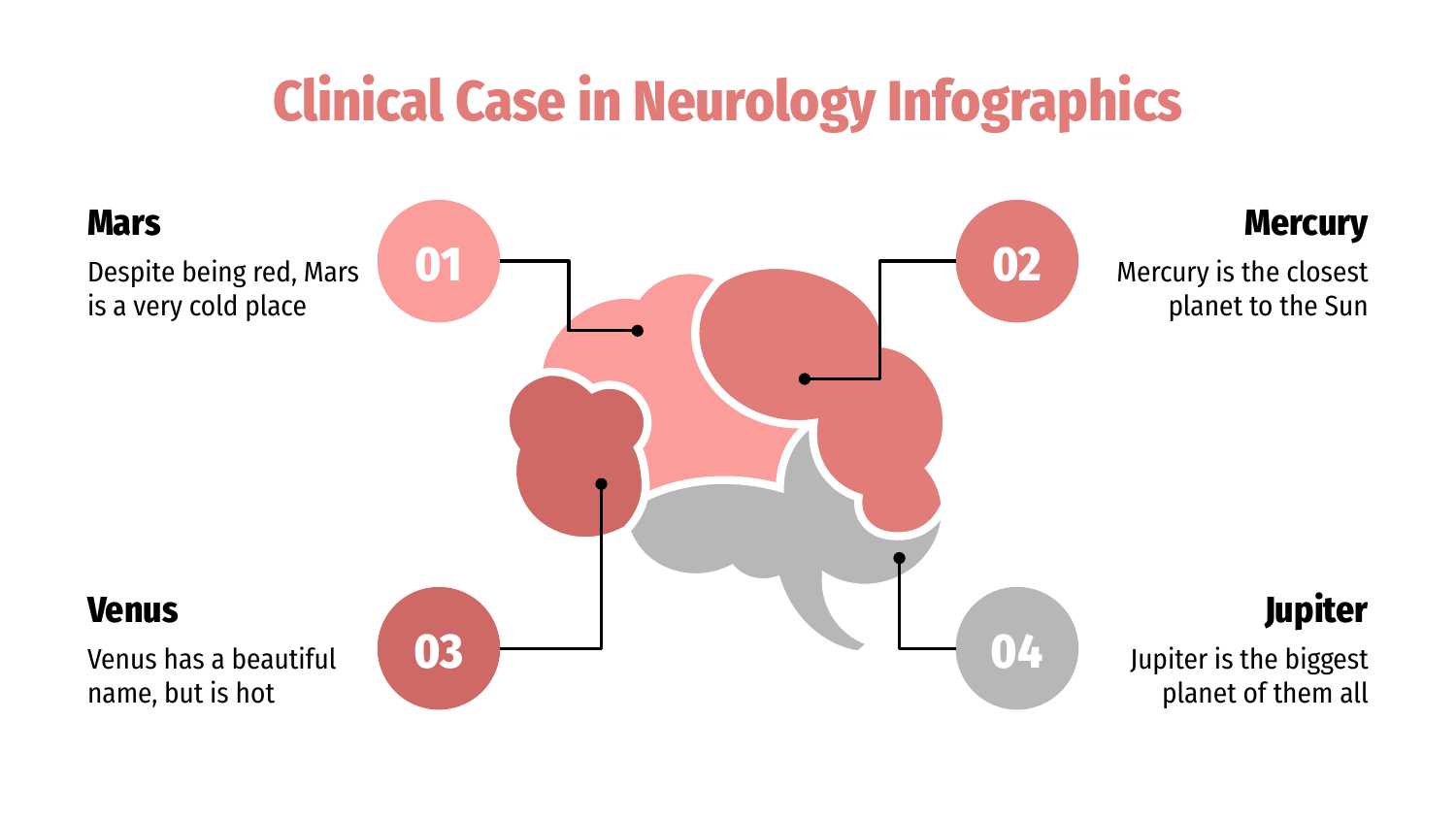

# Clinical Case in Neurology Infographics
Mars
Despite being red, Mars is a very cold place
01
Mercury
02
Mercury is the closest planet to the Sun

Venus
Venus has a beautiful name, but is hot
03
Jupiter
04
Jupiter is the biggest planet of them all